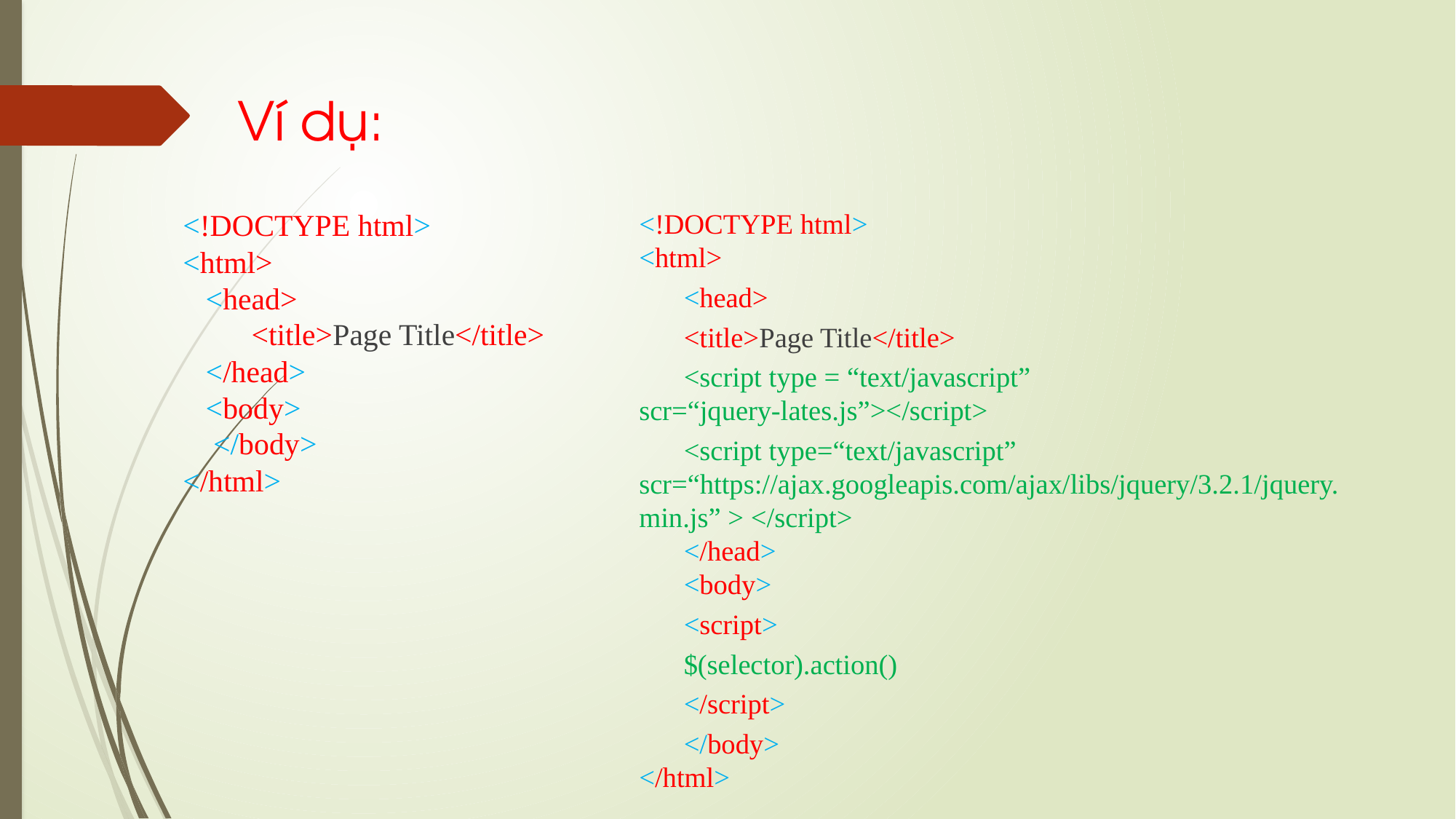

# Ví dụ:
<!DOCTYPE html>
<html>
   <head>
         <title>Page Title</title>
   </head>
   <body>
    </body>
</html>
<!DOCTYPE html>
<html>
	<head>
		<title>Page Title</title>
		<script type = “text/javascript” scr=“jquery-lates.js”></script>
		<script type=“text/javascript” scr=“https://ajax.googleapis.com/ajax/libs/jquery/3.2.1/jquery.min.js” > </script>
	</head>
	<body>
		<script>
			$(selector).action()
		</script>
	</body>
</html>